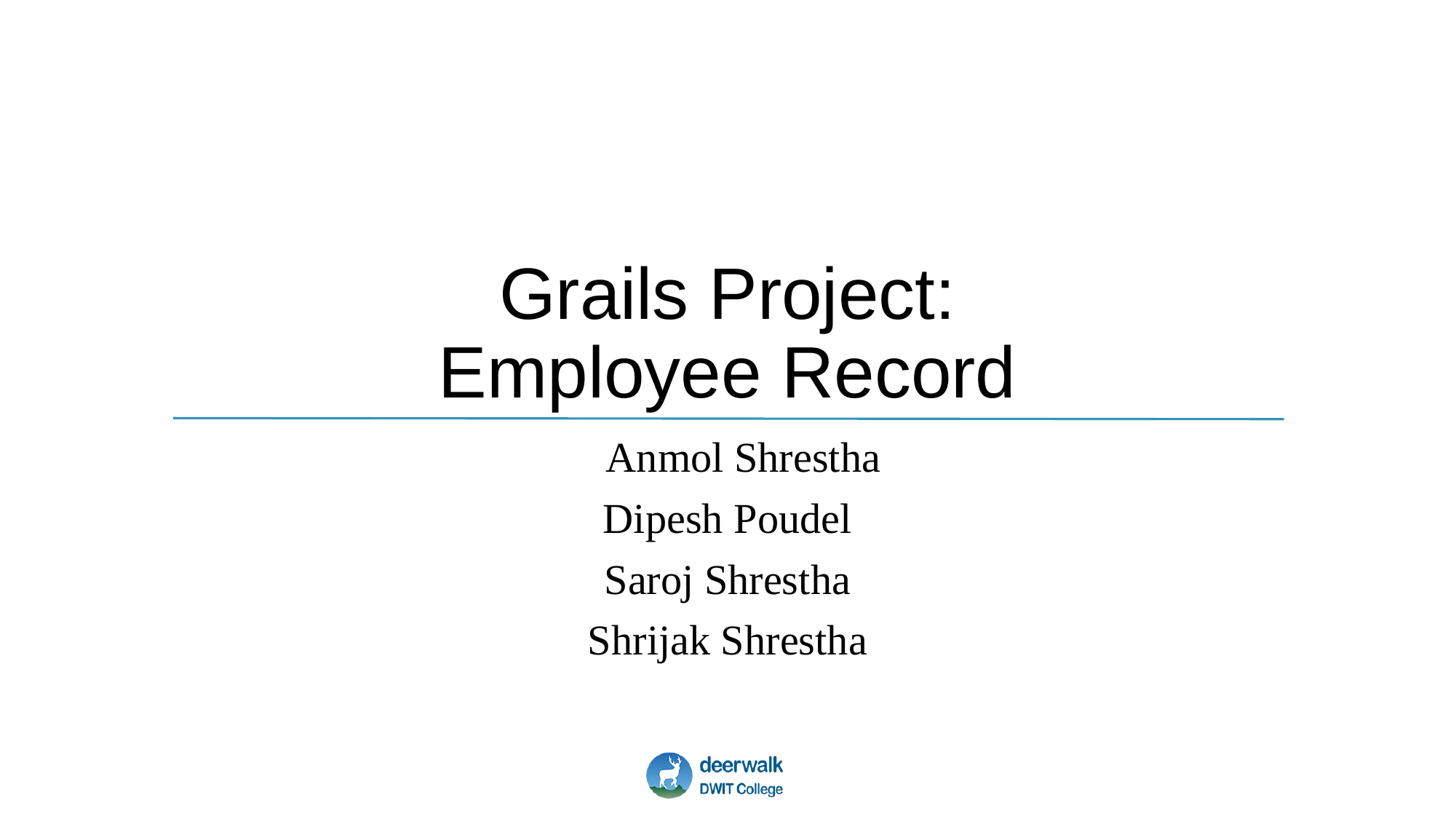

# Grails Project: Employee Record
   Anmol Shrestha
Dipesh Poudel
Saroj Shrestha
Shrijak Shrestha